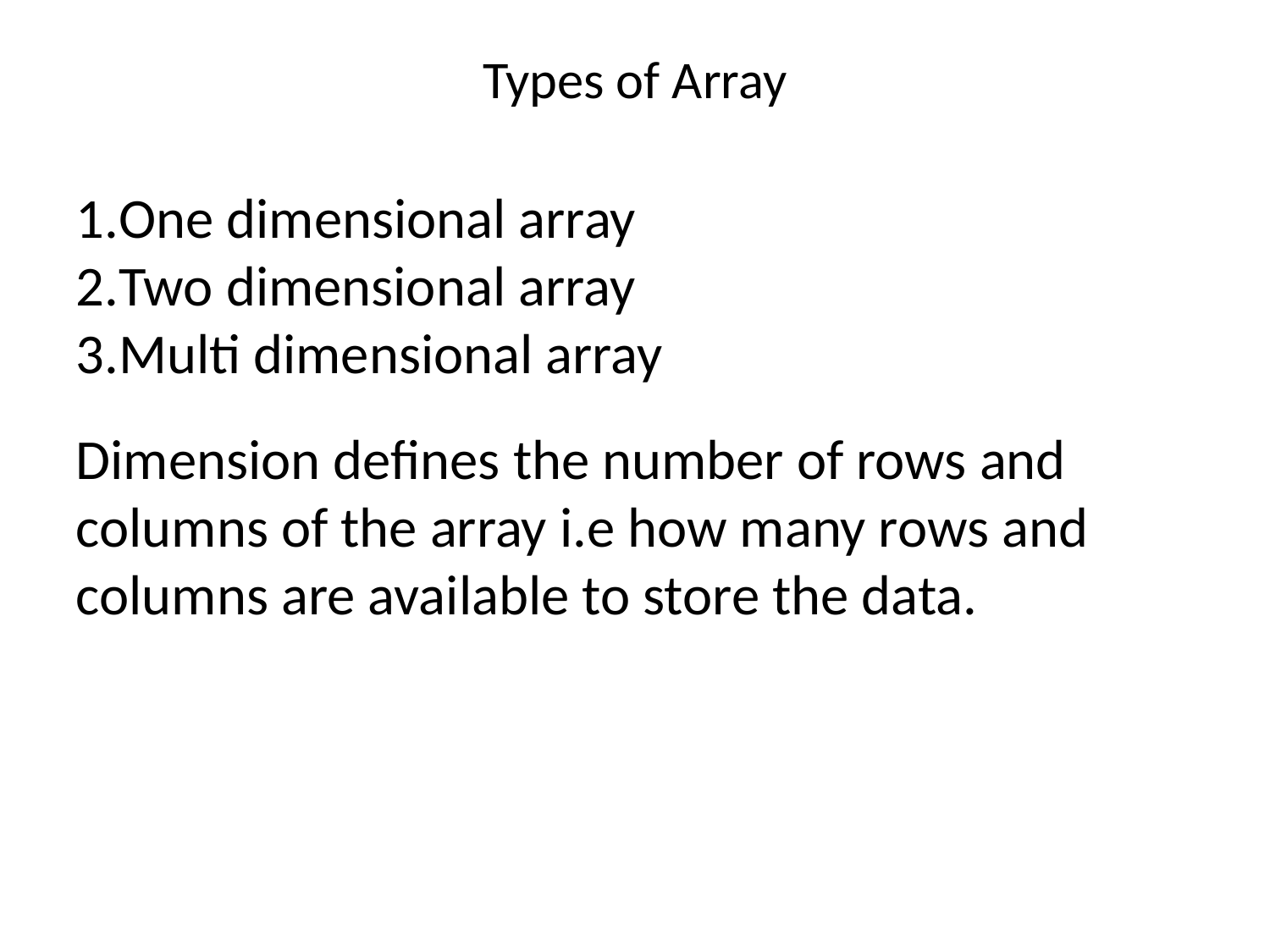

Types of Array

One dimensional array
Two dimensional array
Multi dimensional array

Dimension defines the number of rows and columns of the array i.e how many rows and columns are available to store the data.